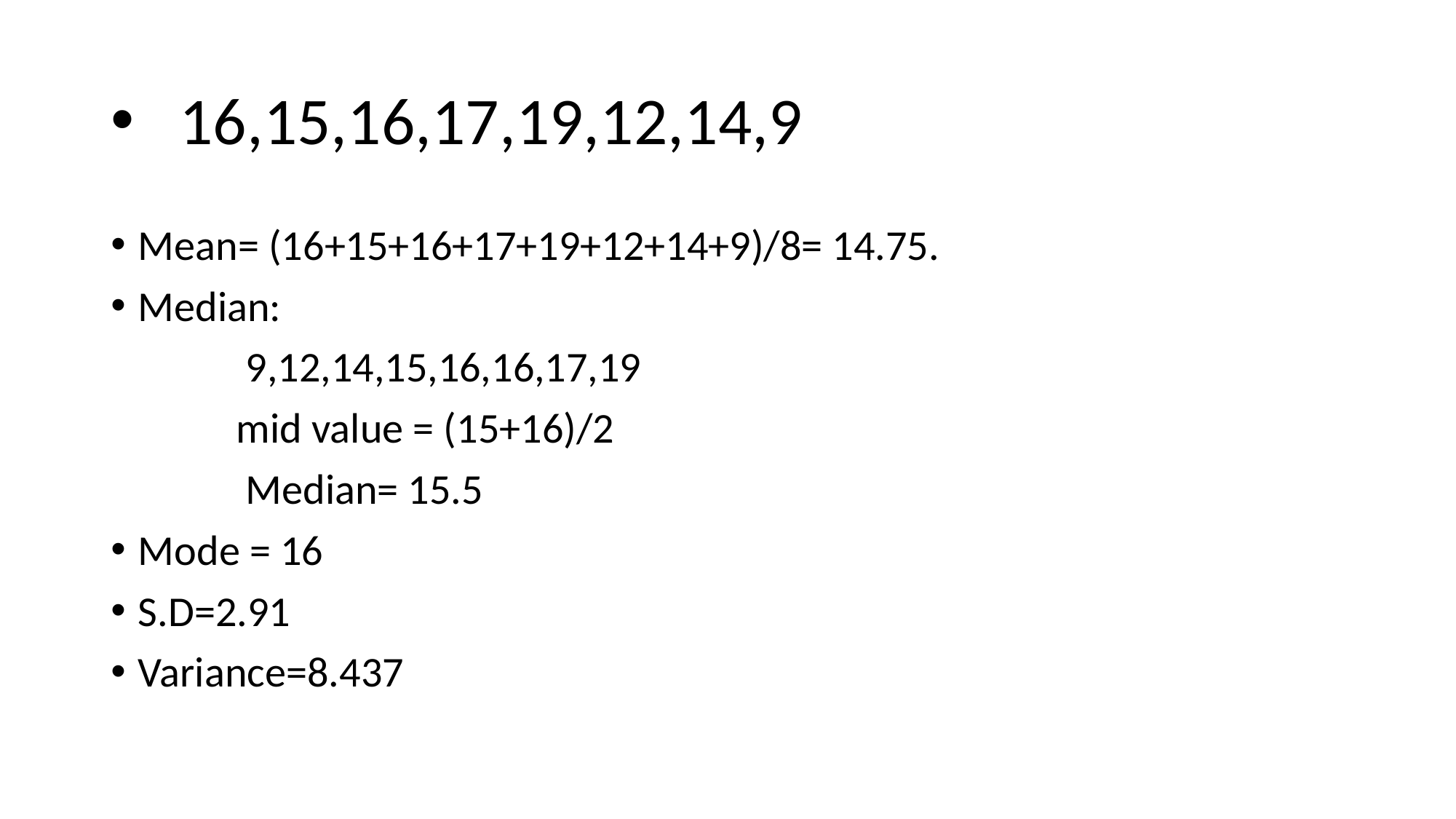

# 16,15,16,17,19,12,14,9
Mean= (16+15+16+17+19+12+14+9)/8= 14.75.
Median:
              9,12,14,15,16,16,17,19
             mid value = (15+16)/2
              Median= 15.5
Mode = 16
S.D=2.91
Variance=8.437